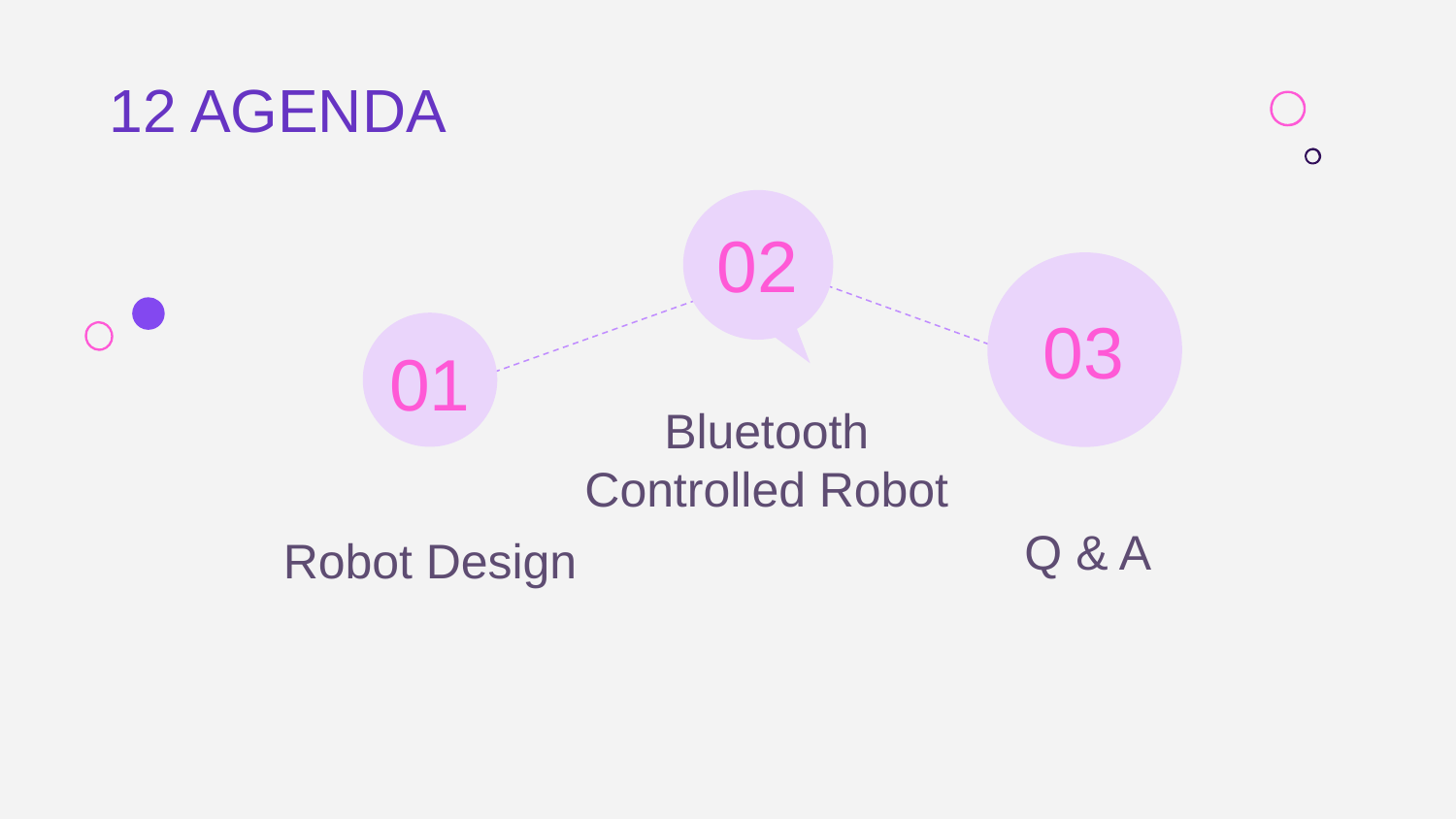

12 AGENDA

02

# 03

01
Bluetooth Controlled Robot
Q & A
Robot Design